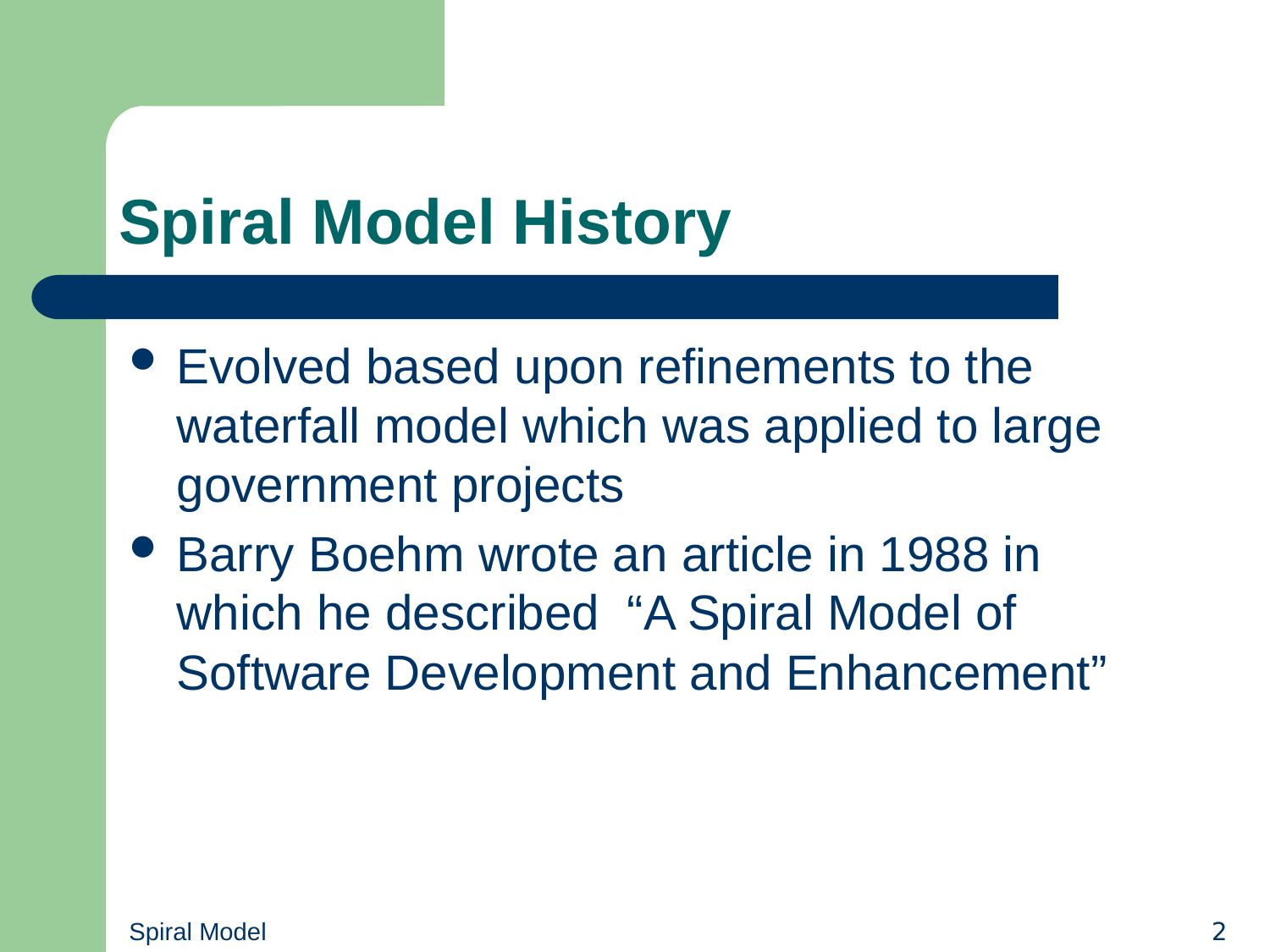

# Spiral Model History
Evolved based upon refinements to the waterfall model which was applied to large government projects
Barry Boehm wrote an article in 1988 in which he described  “A Spiral Model of Software Development and Enhancement”
Spiral Model